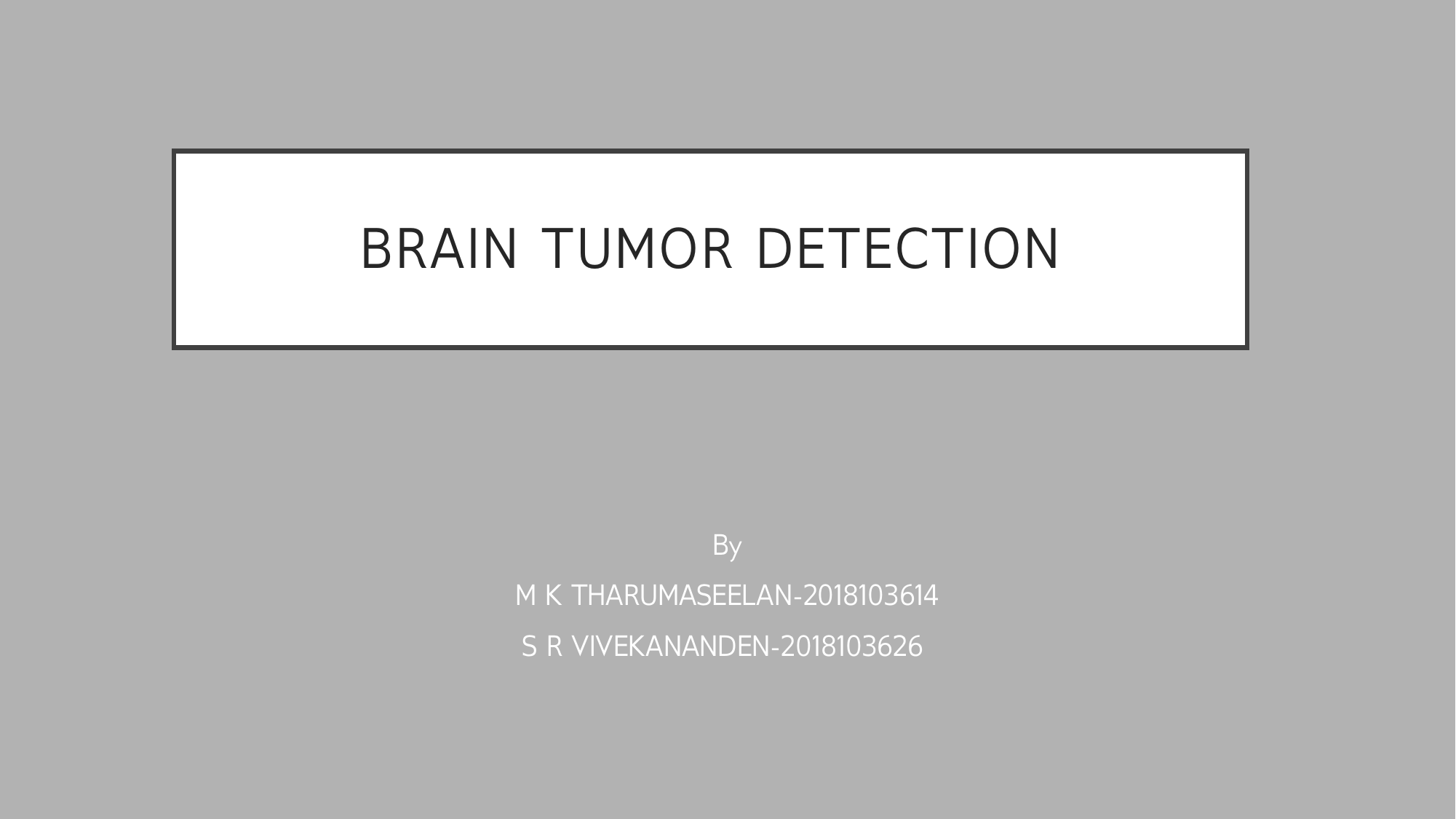

# Brain tumor detection
By
M K THARUMASEELAN-2018103614
S R VIVEKANANDEN-2018103626